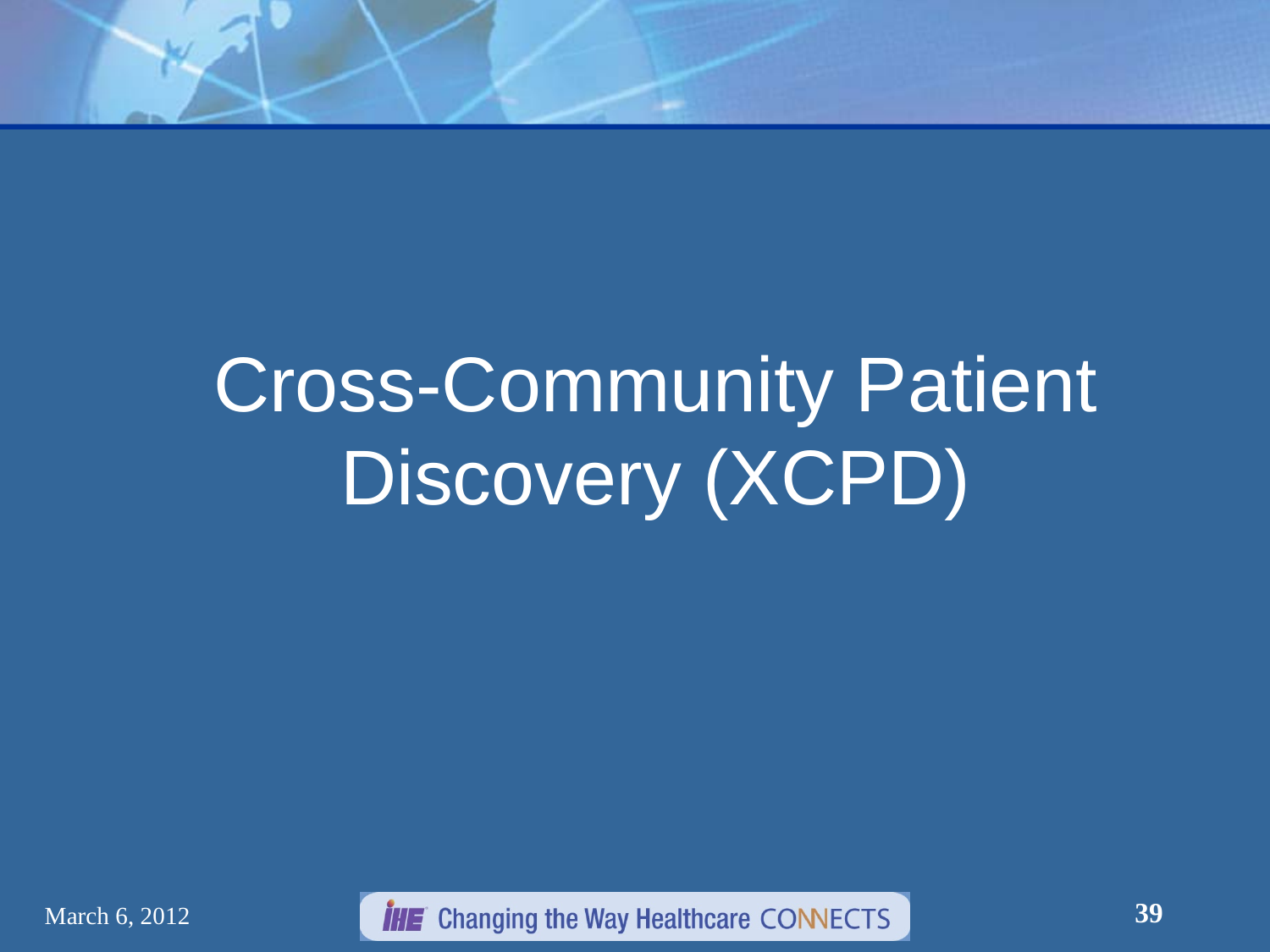

Cross-Community Patient Discovery (XCPD)
39
March 6, 2012